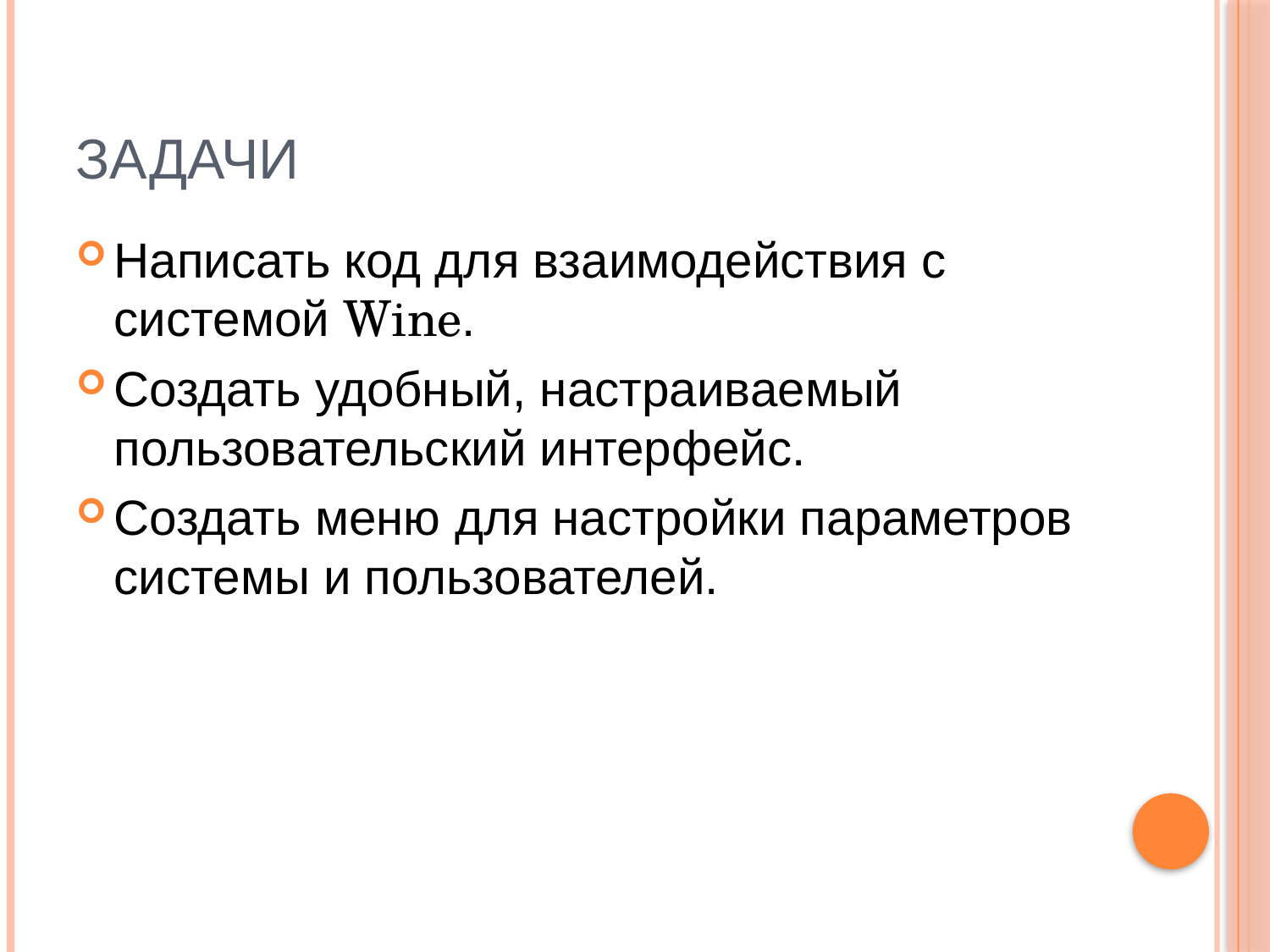

# Задачи
Написать код для взаимодействия с системой Wine.
Создать удобный, настраиваемый пользовательский интерфейс.
Создать меню для настройки параметров системы и пользователей.